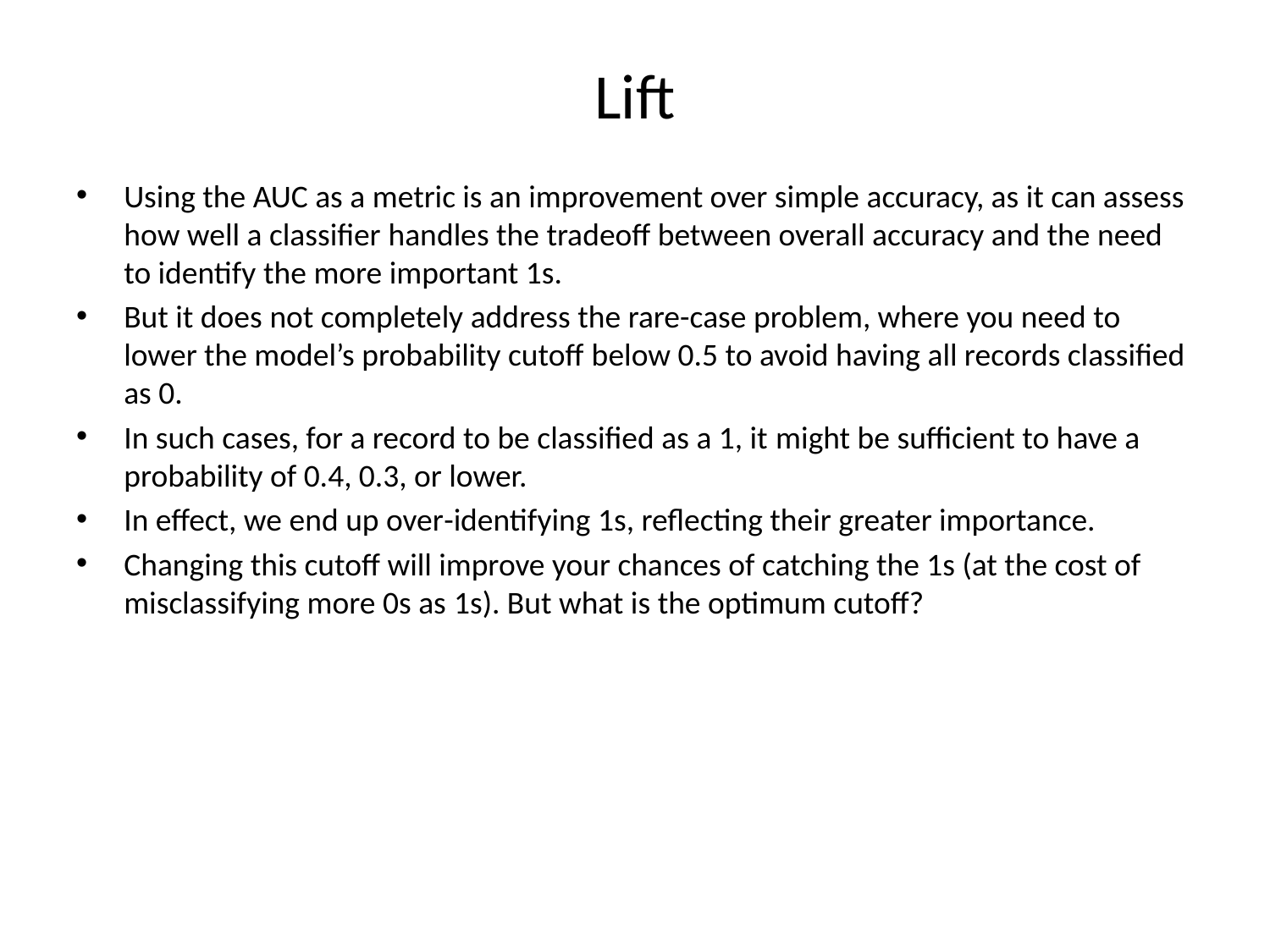

# Lift
Using the AUC as a metric is an improvement over simple accuracy, as it can assess how well a classifier handles the tradeoff between overall accuracy and the need to identify the more important 1s.
But it does not completely address the rare-case problem, where you need to lower the model’s probability cutoff below 0.5 to avoid having all records classified as 0.
In such cases, for a record to be classified as a 1, it might be sufficient to have a probability of 0.4, 0.3, or lower.
In effect, we end up over-identifying 1s, reflecting their greater importance.
Changing this cutoff will improve your chances of catching the 1s (at the cost of misclassifying more 0s as 1s). But what is the optimum cutoff?